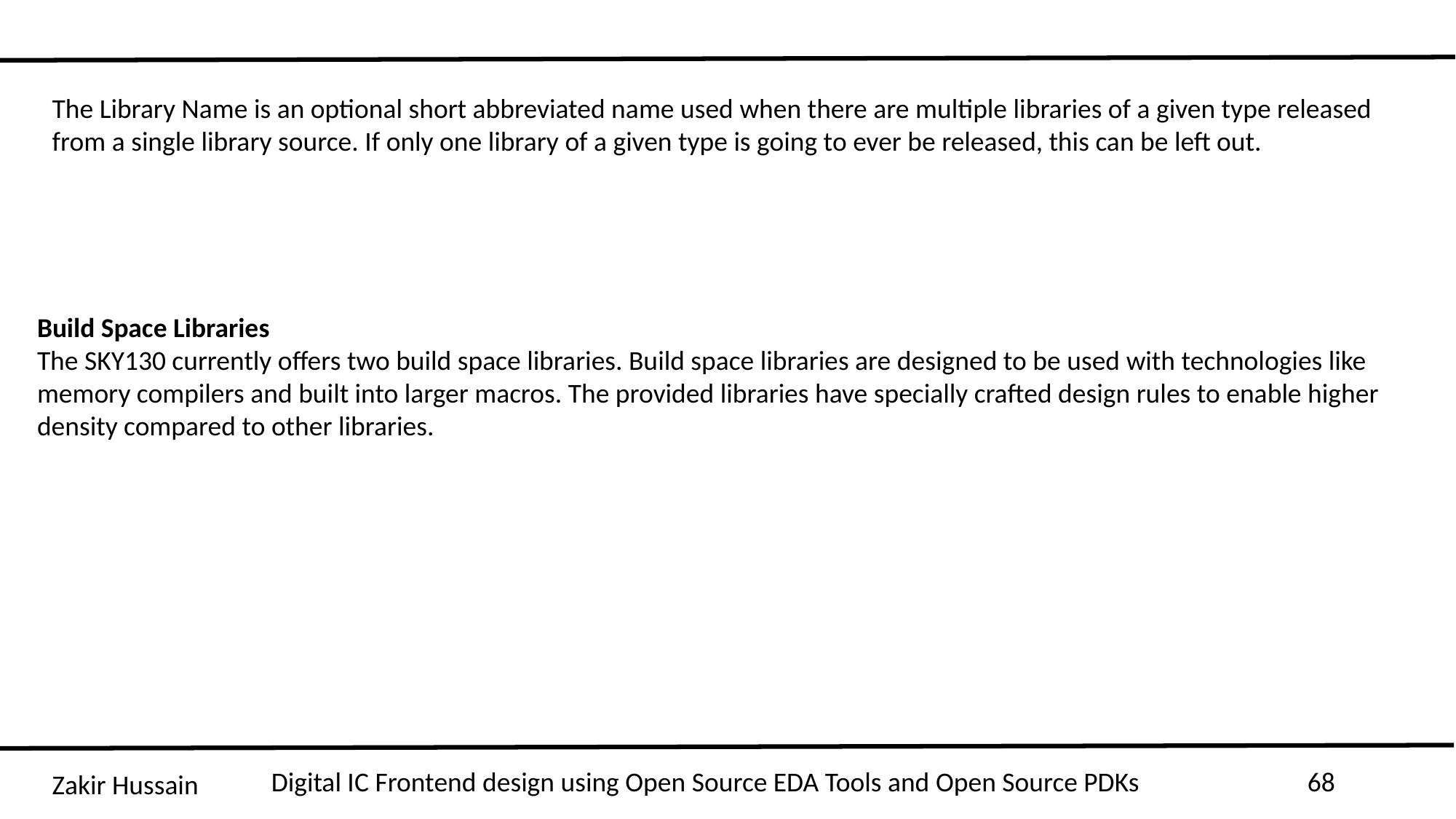

The Library Name is an optional short abbreviated name used when there are multiple libraries of a given type released from a single library source. If only one library of a given type is going to ever be released, this can be left out.
Build Space Libraries
The SKY130 currently offers two build space libraries. Build space libraries are designed to be used with technologies like memory compilers and built into larger macros. The provided libraries have specially crafted design rules to enable higher density compared to other libraries.
Digital IC Frontend design using Open Source EDA Tools and Open Source PDKs
68
Zakir Hussain